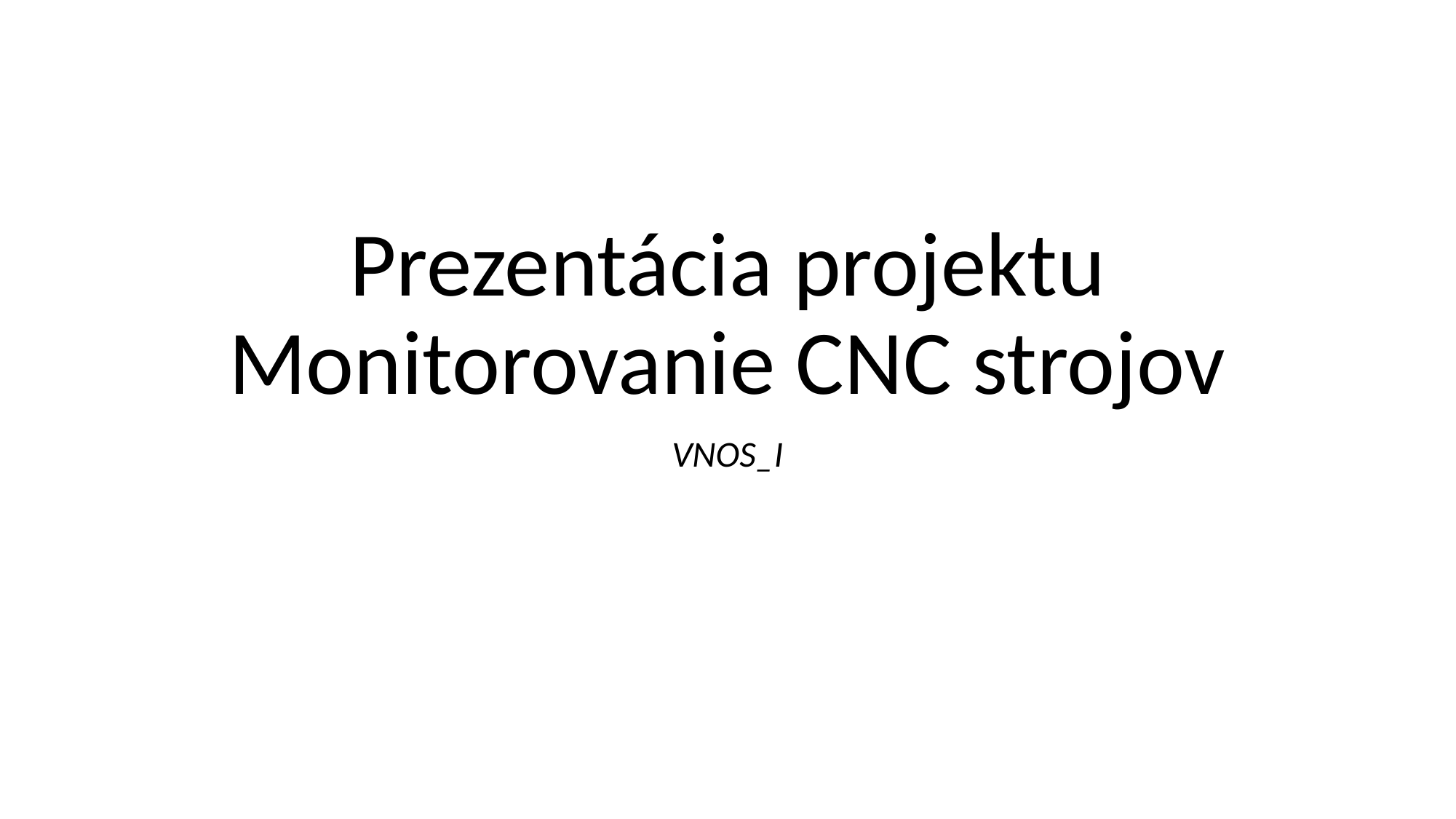

# Prezentácia projektu Monitorovanie CNC strojov
VNOS_I